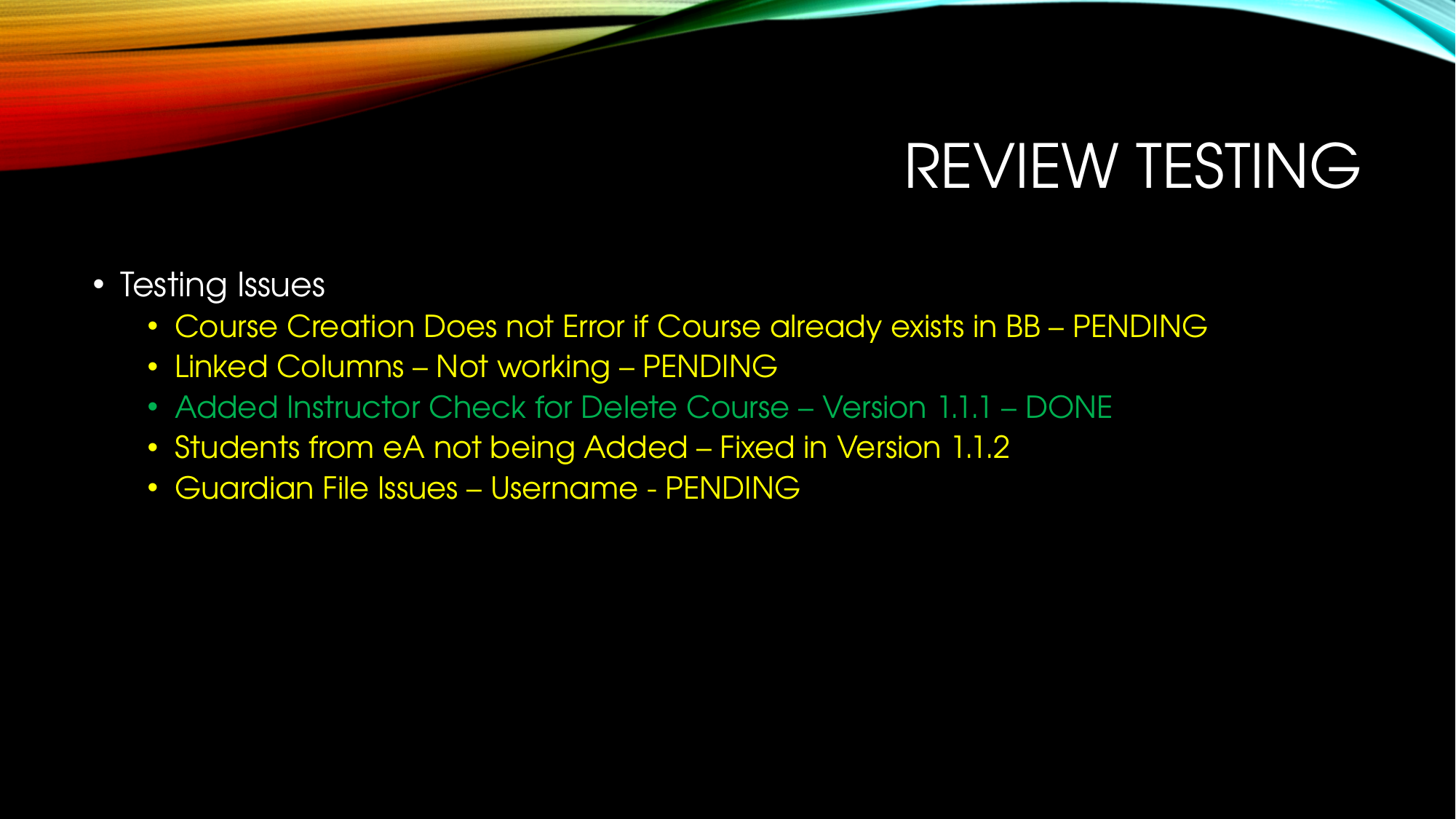

# Review Testing
Testing Issues
Course Creation Does not Error if Course already exists in BB – PENDING
Linked Columns – Not working – PENDING
Added Instructor Check for Delete Course – Version 1.1.1 – DONE
Students from eA not being Added – Fixed in Version 1.1.2
Guardian File Issues – Username - PENDING